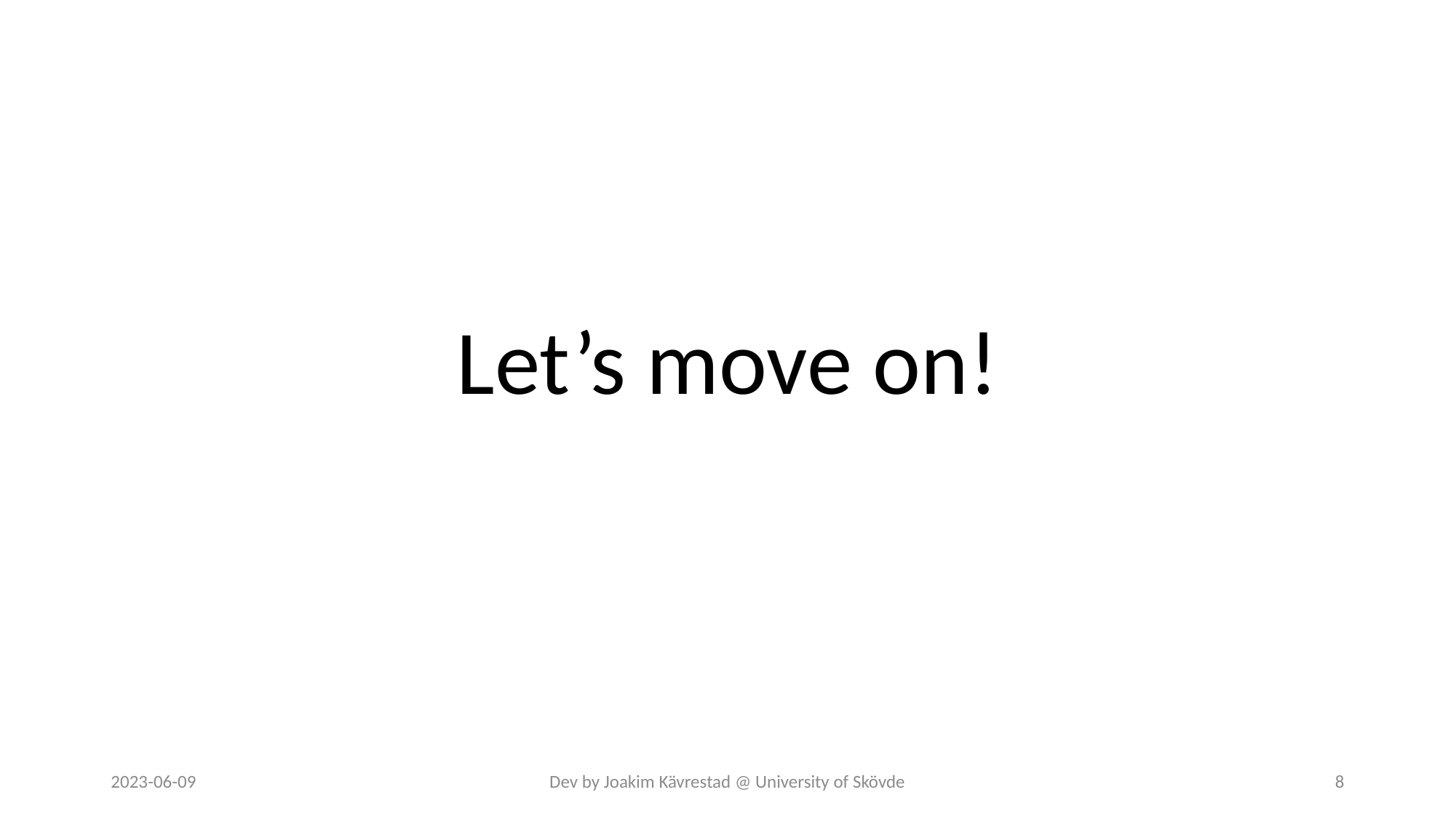

# Let’s move on!

2023-06-09
Dev by Joakim Kävrestad @ University of Skövde
8